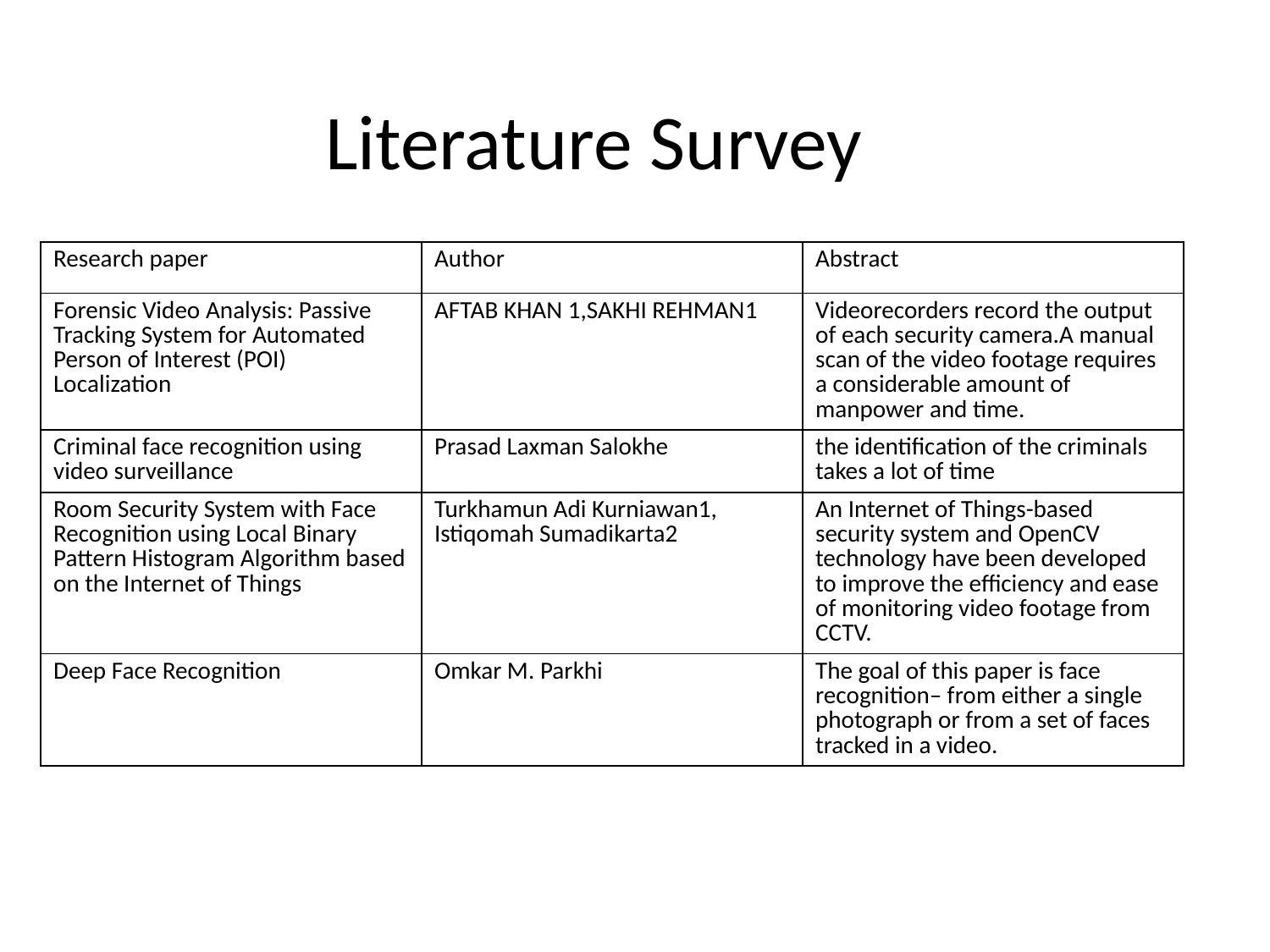

Literature Survey
| Research paper | Author | Abstract |
| --- | --- | --- |
| Forensic Video Analysis: Passive Tracking System for Automated Person of Interest (POI) Localization | AFTAB KHAN 1,SAKHI REHMAN1 | Videorecorders record the output of each security camera.A manual scan of the video footage requires a considerable amount of manpower and time. |
| Criminal face recognition using video surveillance | Prasad Laxman Salokhe | the identification of the criminals takes a lot of time |
| Room Security System with Face Recognition using Local Binary Pattern Histogram Algorithm based on the Internet of Things | Turkhamun Adi Kurniawan1, Istiqomah Sumadikarta2 | An Internet of Things-based security system and OpenCV technology have been developed to improve the efficiency and ease of monitoring video footage from CCTV. |
| Deep Face Recognition | Omkar M. Parkhi | The goal of this paper is face recognition– from either a single photograph or from a set of faces tracked in a video. |